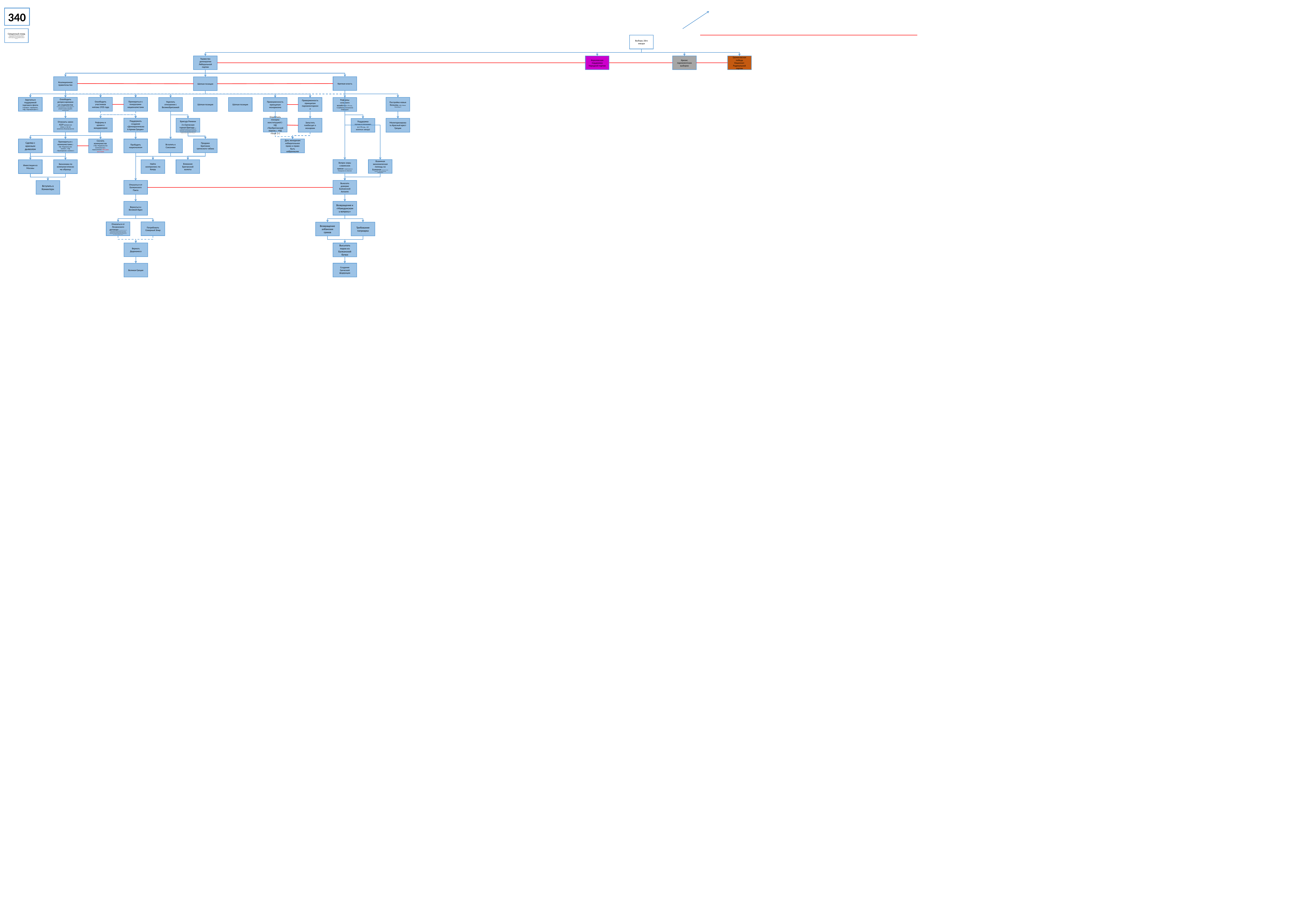

340
Священный отряд (греческое подразделение специального назначения, сформированное в 1942 году на Ближнем Востоке, состоявшее полностью из греческих офицеров и курсантов. Является предшественником современного греческого спецназа.)
Выборы 26го января
Торжество демократии Либеральной партии
Королевская поддержка Народной партии
Кризис парламентских выборов
Громогласная победа Национал-Радикальной партии
Коалиционное правительство
Крепкая власть
Шаткая позиция
Заручиться поддержкой торгового флота (+конвои, +адмиралы, +НД «Торговый флот»)
Постройка новых больниц (+НД «Новые больницы»)
Освободить репрессированных социалистов (если не выполнить в течении года после выполнения патка, то пакт будет разорван, и начнётся гражданка с коммунистами)
Освободить участников мятежа 1935 года
Примириться с генералами-националистами
Укрепить отношения с Великобританией
Шаткая позиция
Шаткая позиция
Реформы сельского хозяйства (-75 п.в., +2 фабрики, понижение инфляции)
Приверженность принципам монархизма
Приверженность принципам парламентаризма
Ограничить монарха конституцией (- НД «Пробританский король», +НД «Георг 2»)
Отменить закон 4229 (репрессии левых, а так же комитеты безопасности)
Реформы в армии и жандармерии
Поддержать создание «Демократической Армии Греции»
Бригада Римини 3-я Греческая горная бригада (греч. ΙΙΙ Ελληνική Ορεινή Ταξιαρχία, ΙΙΙ Ε.Ο.Τ.; англ. 3rd Greek Mountain Brigade), известная и как «Бригада Римини» (греч. «Ταξιαρχία Ρίμινι», англ. Rimini Brigade) — элитная воинская часть греческой армии, действовавшая под британским командованием в годы Второй мировой войны и в годы Гражданской войны в Греции 1946—1949 годов.)
Запустить плебесцит о монархии
Милитаризировать Красный крест Греции
Поддержка промышленников (-75 п.в., +2 военных завода)
Продажа Британии греческого табака
Вступить в Союзники
Сделка с красным дьяволом
Примириться с коммунистами (-НД «Недовольство комми», +НД «Примирение с комми»)
Сослать коммунистов
(-НД «Недовольство коммунистов», переселение) 30% шанс восстания
Дать женщинам избирательное право и право быть избранными
Пробудить национализм
Вопрос веры славянских греков (+претензии на Македонию по событию)
Взаимная экономическая помощь на Балканах (помогает всем странам с экономическими проблемами)
Вливание Британской валюты
Найти компромисс по Кипру
Инвестиции из Москвы
Экономика по коммунистическому образцу
Отказаться от Балканского Пакта
Выказать доверие Балканской Антанте
Вступить в Коминтерн
Возвращение к «Македонскому вопросу»
Вернуться к Великой Идее
Отказаться от Лозаннского договора (Последующий Лозаннский мирный договор был невыгоден Греции: она потеряла Восточную Фракию , Имброс и Тенедос , Смирну и всякую возможность остаться в Анатолии . Греки были изгнаны из Малой Азии после 3000 лет присутствия там. Великая идея так и не была воплощена в жизнь.)
Потребовать Северный Эпир
Возвращение албанских греков
Требование патриарха
Вернуть Додеканесо
Высыпать порох из Балканской бочки
Создание Греческой федерации
Великая Греция